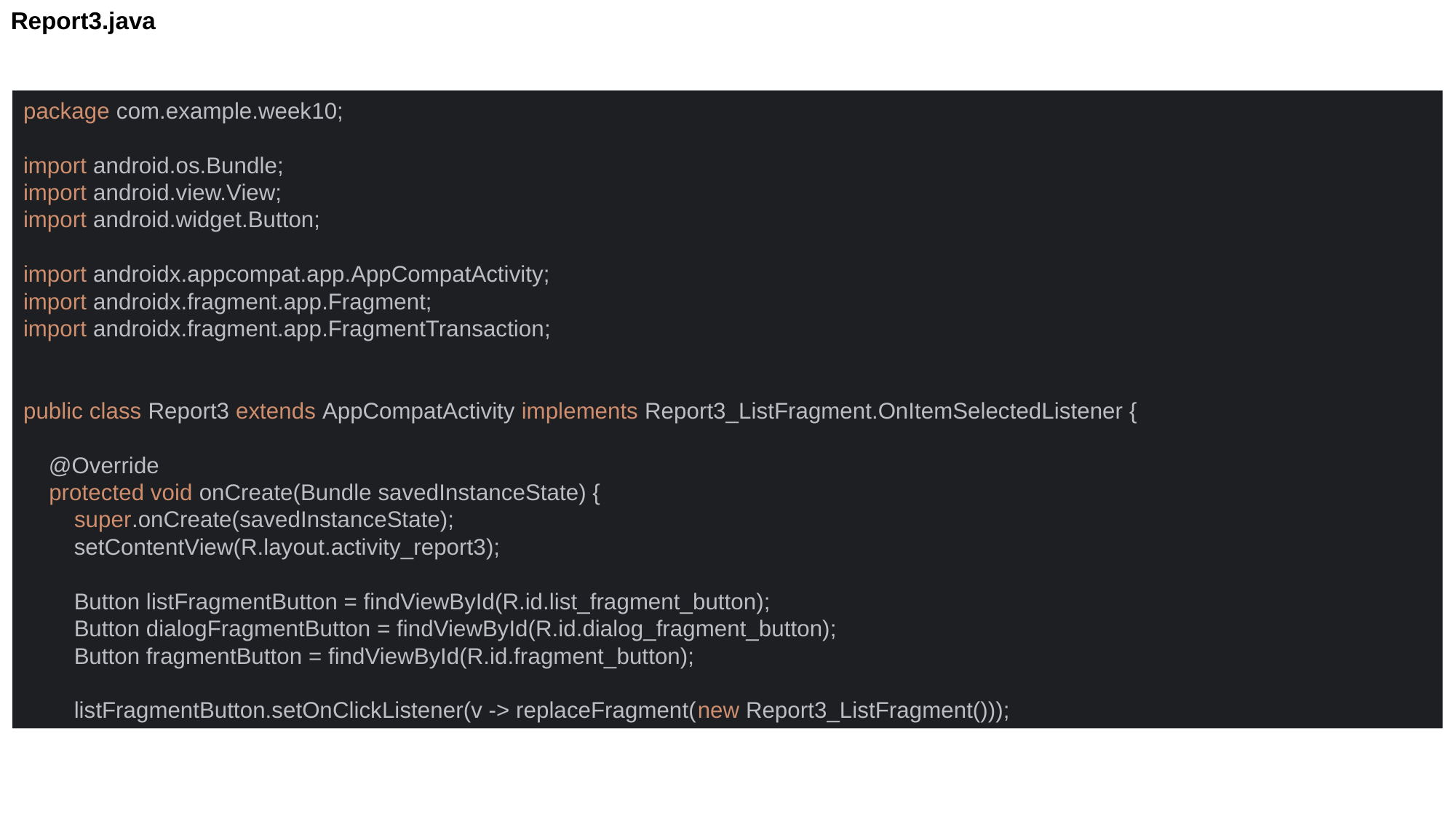

Report3.java
package com.example.week10;
import android.os.Bundle;
import android.view.View;
import android.widget.Button;
import androidx.appcompat.app.AppCompatActivity;
import androidx.fragment.app.Fragment;
import androidx.fragment.app.FragmentTransaction;
public class Report3 extends AppCompatActivity implements Report3_ListFragment.OnItemSelectedListener {
    @Override
    protected void onCreate(Bundle savedInstanceState) {
        super.onCreate(savedInstanceState);
        setContentView(R.layout.activity_report3);
        Button listFragmentButton = findViewById(R.id.list_fragment_button);
        Button dialogFragmentButton = findViewById(R.id.dialog_fragment_button);
        Button fragmentButton = findViewById(R.id.fragment_button);
        listFragmentButton.setOnClickListener(v -> replaceFragment(new Report3_ListFragment()));